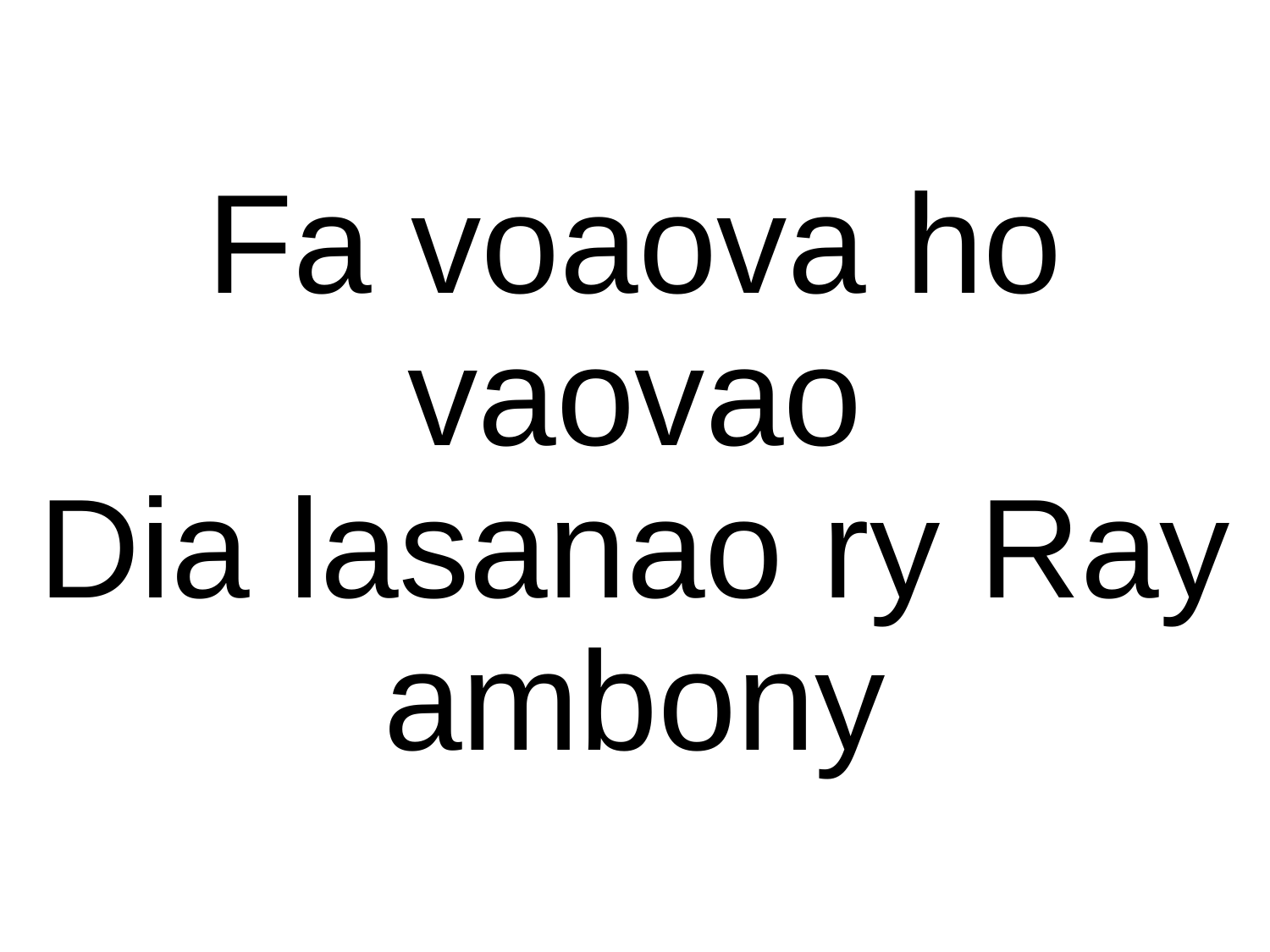

Fa voaova ho vaovao
Dia lasanao ry Ray ambony